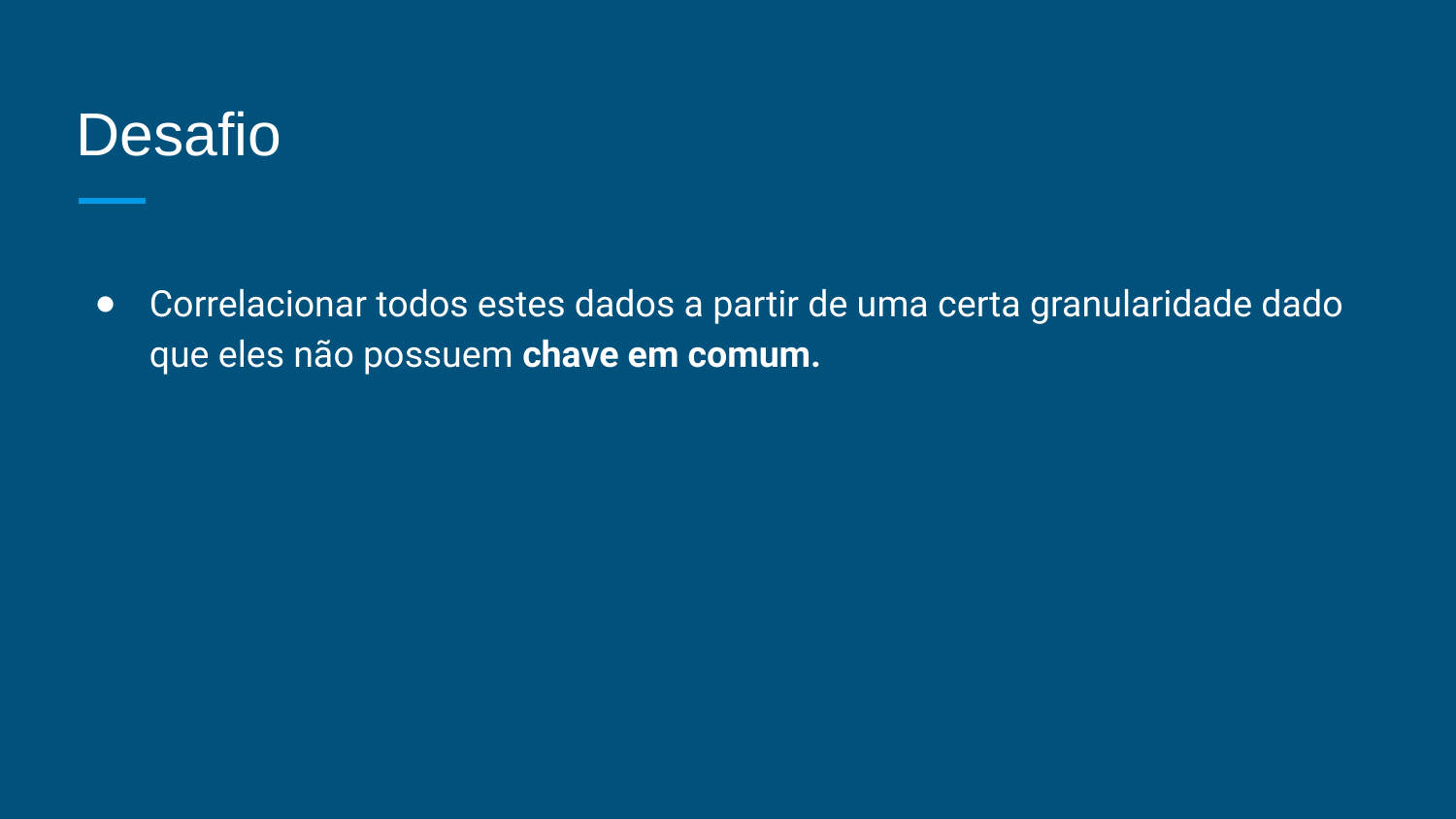

# Desafio
Correlacionar todos estes dados a partir de uma certa granularidade dado que eles não possuem chave em comum.